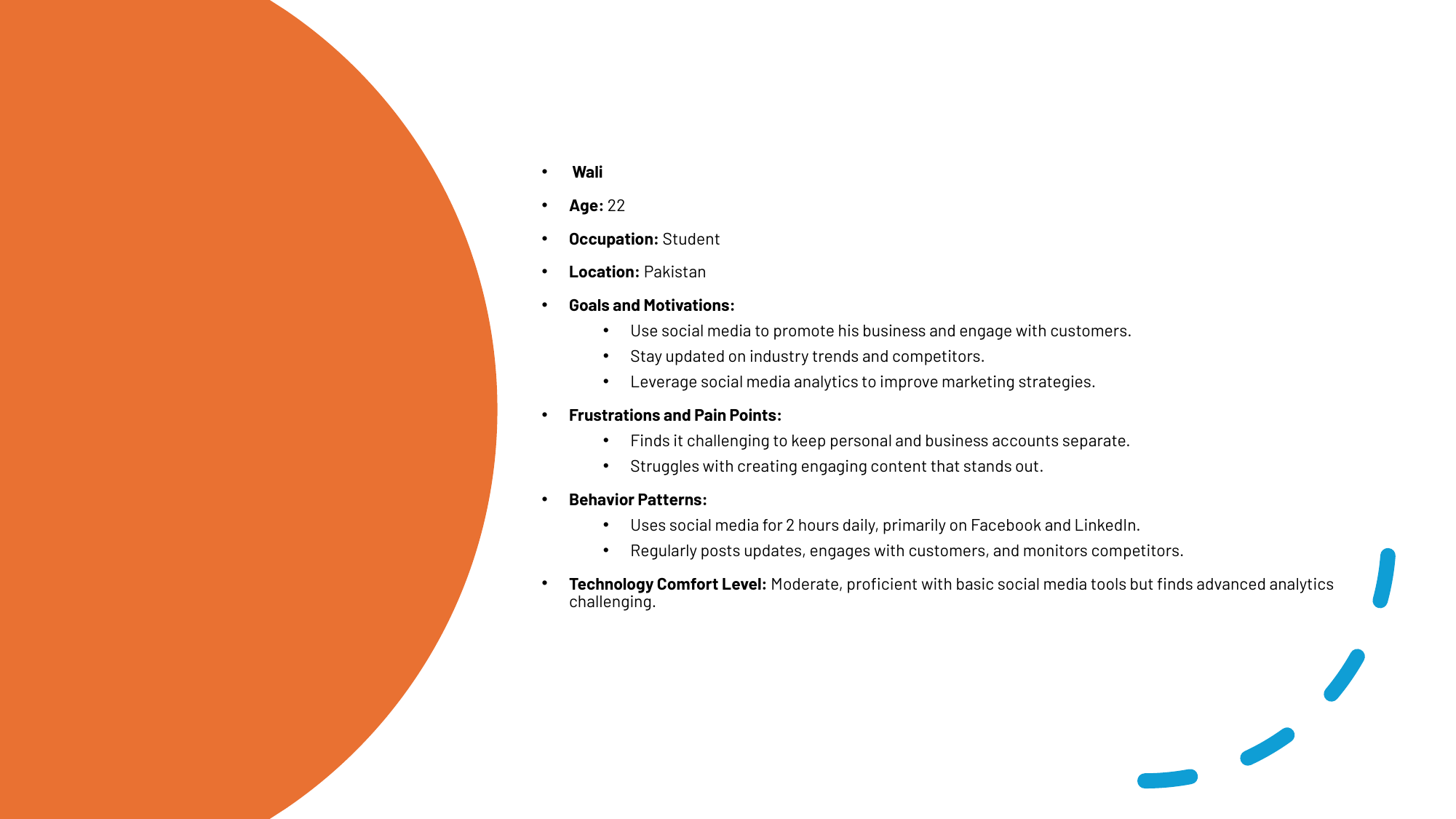

Wali
Age: 22
Occupation: Student
Location: Pakistan
Goals and Motivations:
Use social media to promote his business and engage with customers.
Stay updated on industry trends and competitors.
Leverage social media analytics to improve marketing strategies.
Frustrations and Pain Points:
Finds it challenging to keep personal and business accounts separate.
Struggles with creating engaging content that stands out.
Behavior Patterns:
Uses social media for 2 hours daily, primarily on Facebook and LinkedIn.
Regularly posts updates, engages with customers, and monitors competitors.
Technology Comfort Level: Moderate, proficient with basic social media tools but finds advanced analytics challenging.